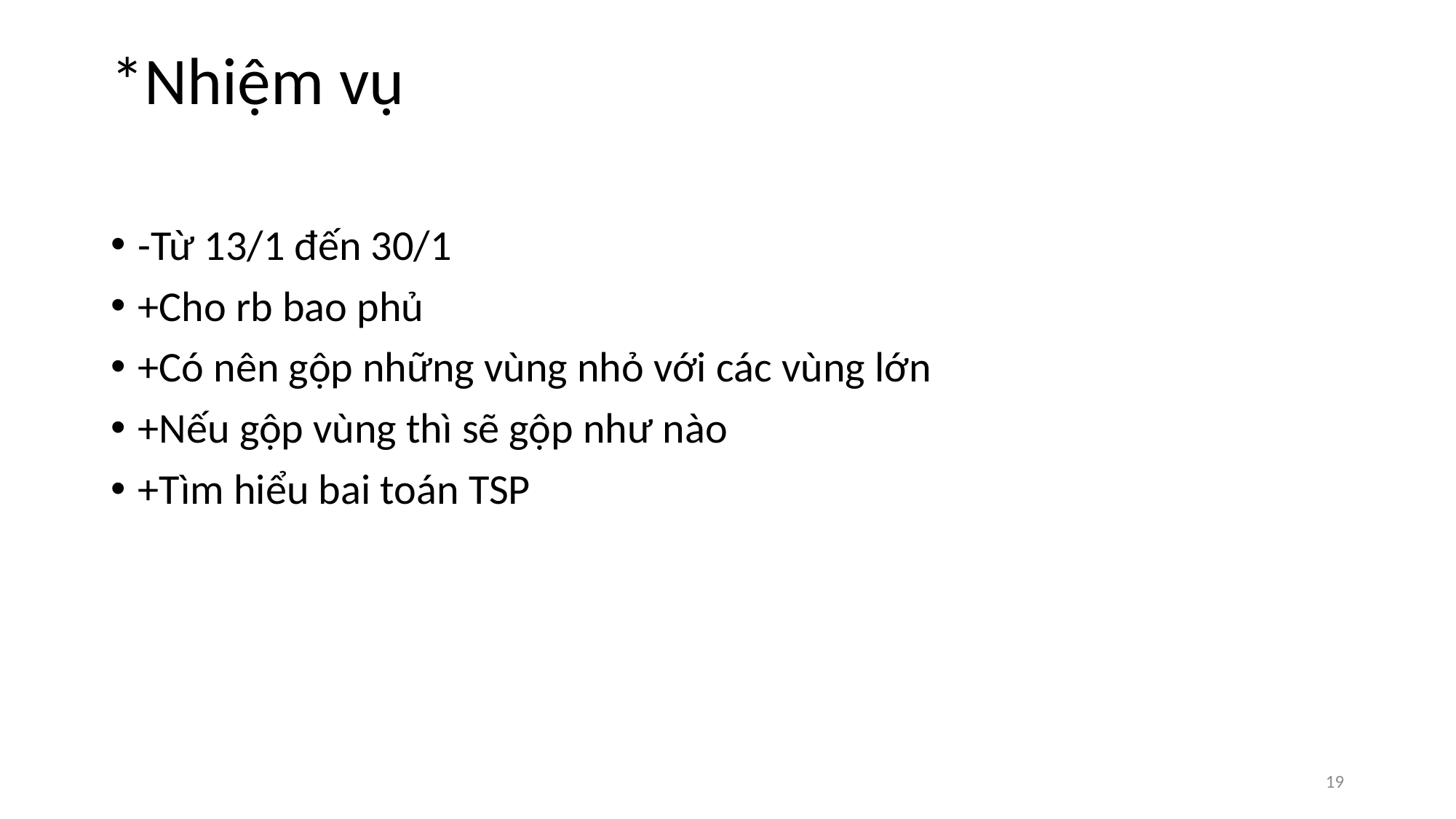

# *Nhiệm vụ
-Từ 13/1 đến 30/1
+Cho rb bao phủ
+Có nên gộp những vùng nhỏ với các vùng lớn
+Nếu gộp vùng thì sẽ gộp như nào
+Tìm hiểu bai toán TSP
19